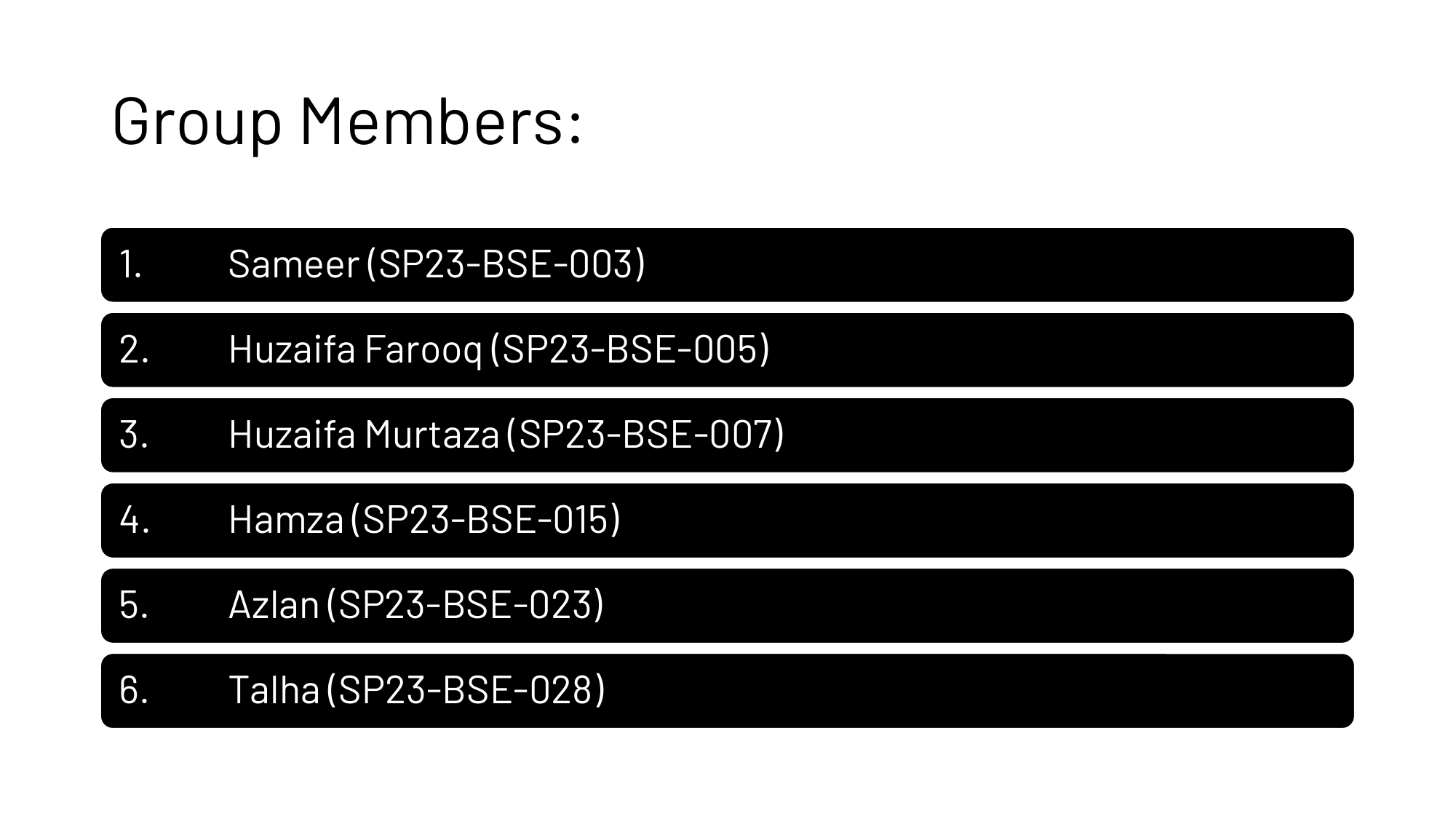

# Group Members:
1.	Sameer (SP23-BSE-003)
2.	Huzaifa Farooq (SP23-BSE-005)
3.	Huzaifa Murtaza (SP23-BSE-007)
4.	Hamza (SP23-BSE-015)
5.	Azlan (SP23-BSE-023)
6.	Talha (SP23-BSE-028)